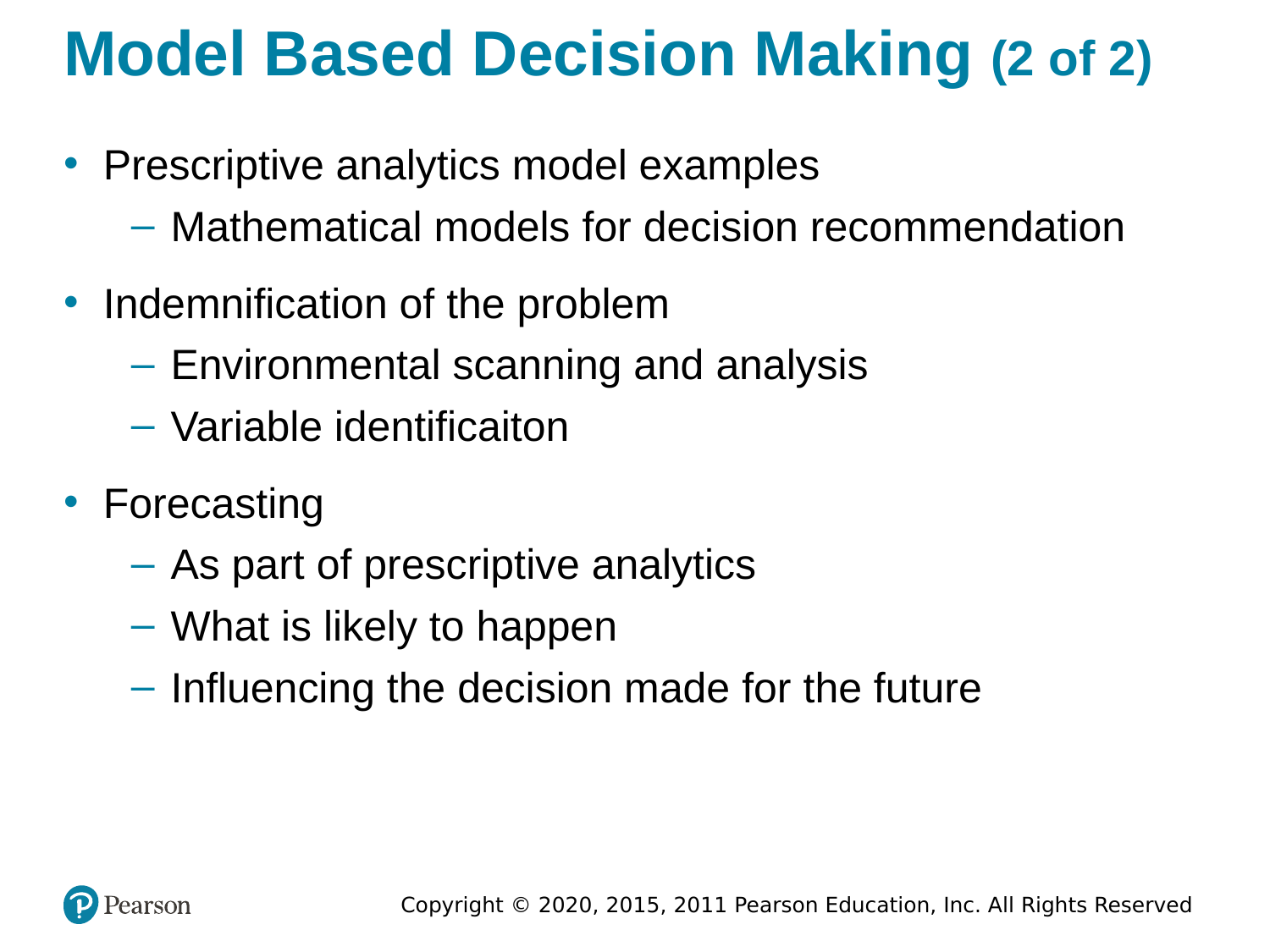

# Model Based Decision Making (2 of 2)
Prescriptive analytics model examples
Mathematical models for decision recommendation
Indemnification of the problem
Environmental scanning and analysis
Variable identificaiton
Forecasting
As part of prescriptive analytics
What is likely to happen
Influencing the decision made for the future